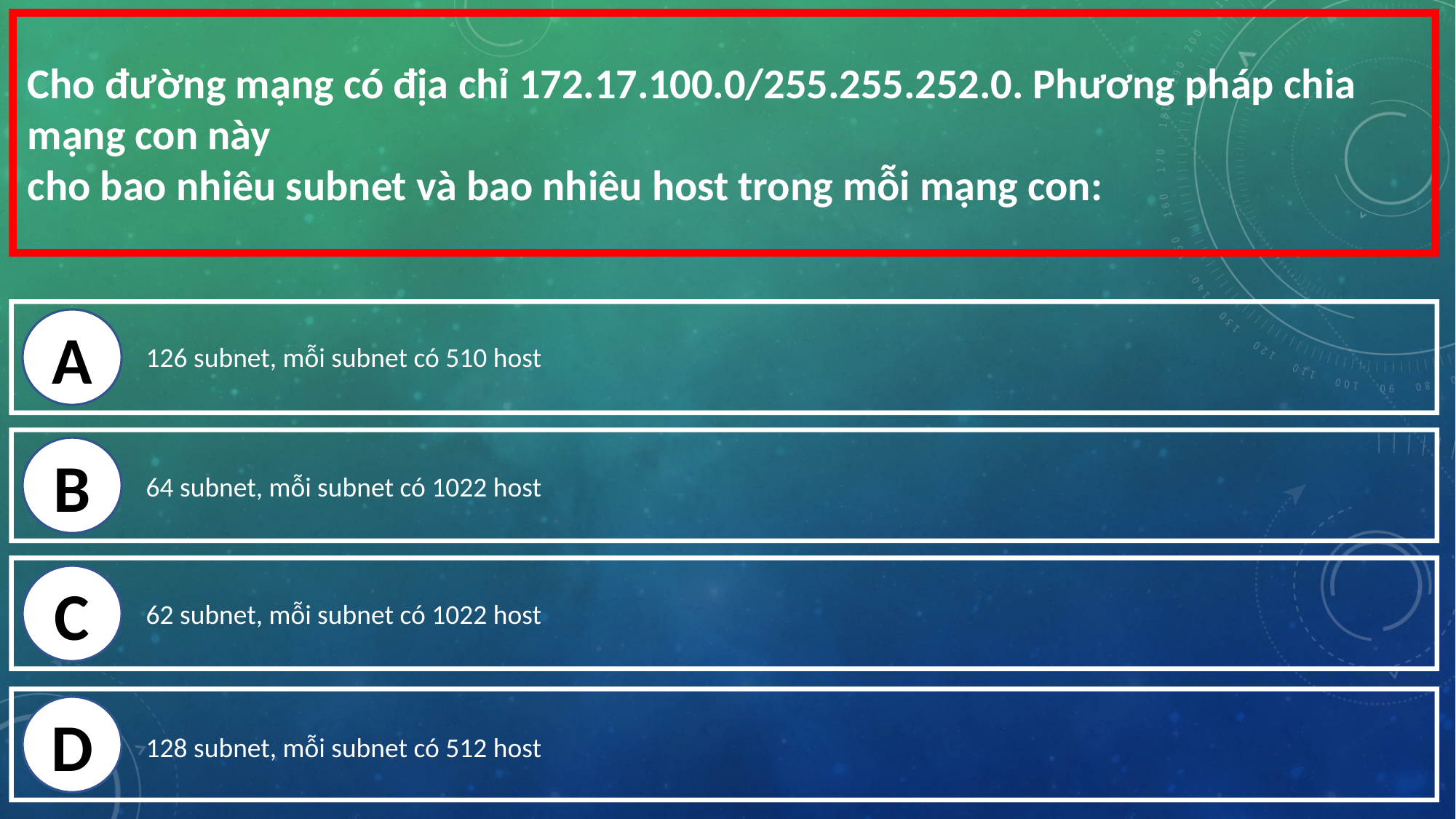

Cho đường mạng có địa chỉ 172.17.100.0/255.255.252.0. Phương pháp chia mạng con này
cho bao nhiêu subnet và bao nhiêu host trong mỗi mạng con:

A
126 subnet, mỗi subnet có 510 host

B
64 subnet, mỗi subnet có 1022 host

C
62 subnet, mỗi subnet có 1022 host

D
128 subnet, mỗi subnet có 512 host